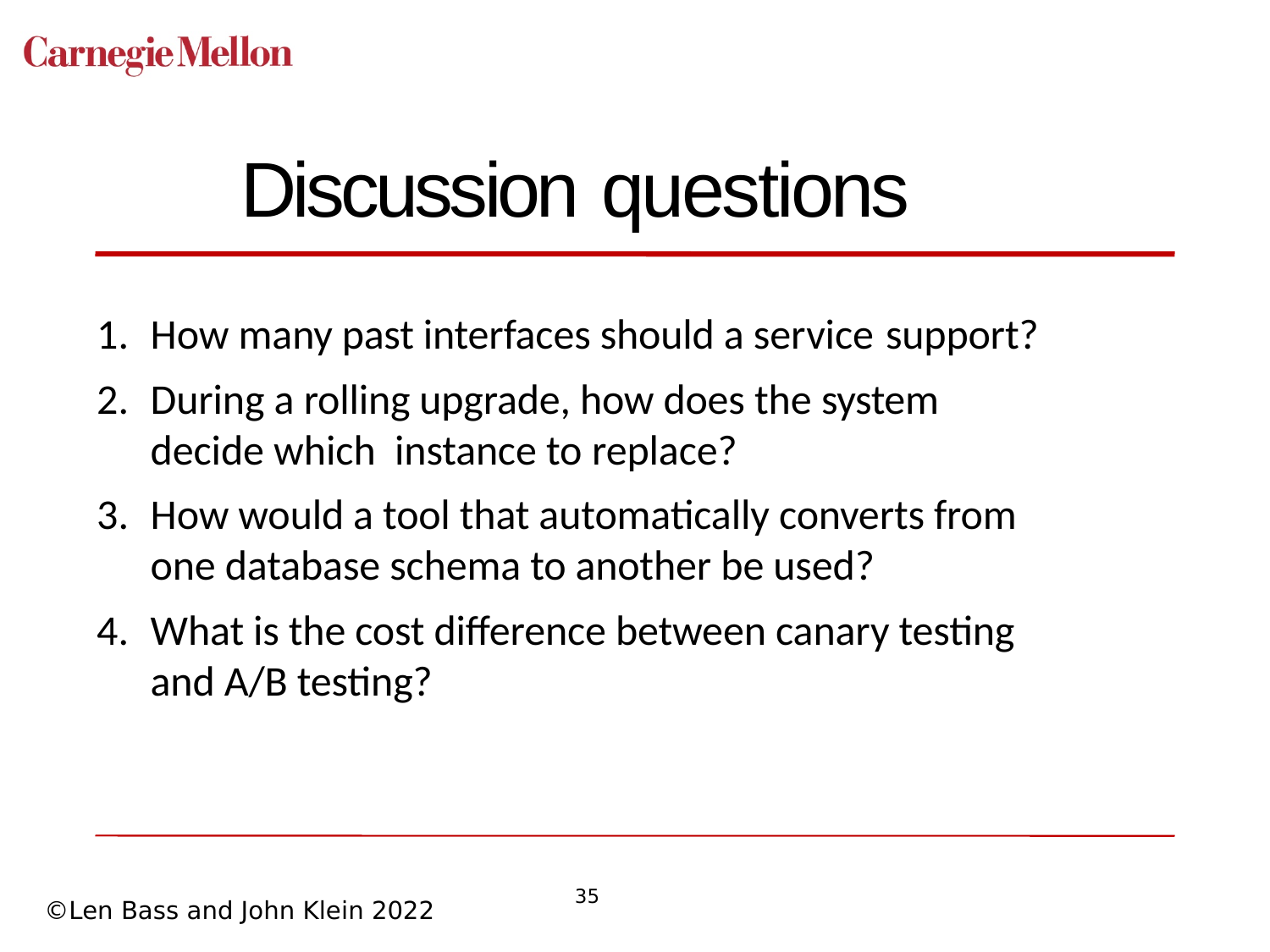

# Discussion questions
How many past interfaces should a service support?
During a rolling upgrade, how does the system decide which  instance to replace?
How would a tool that automatically converts from one database schema to another be used?
What is the cost difference between canary testing and A/B testing?